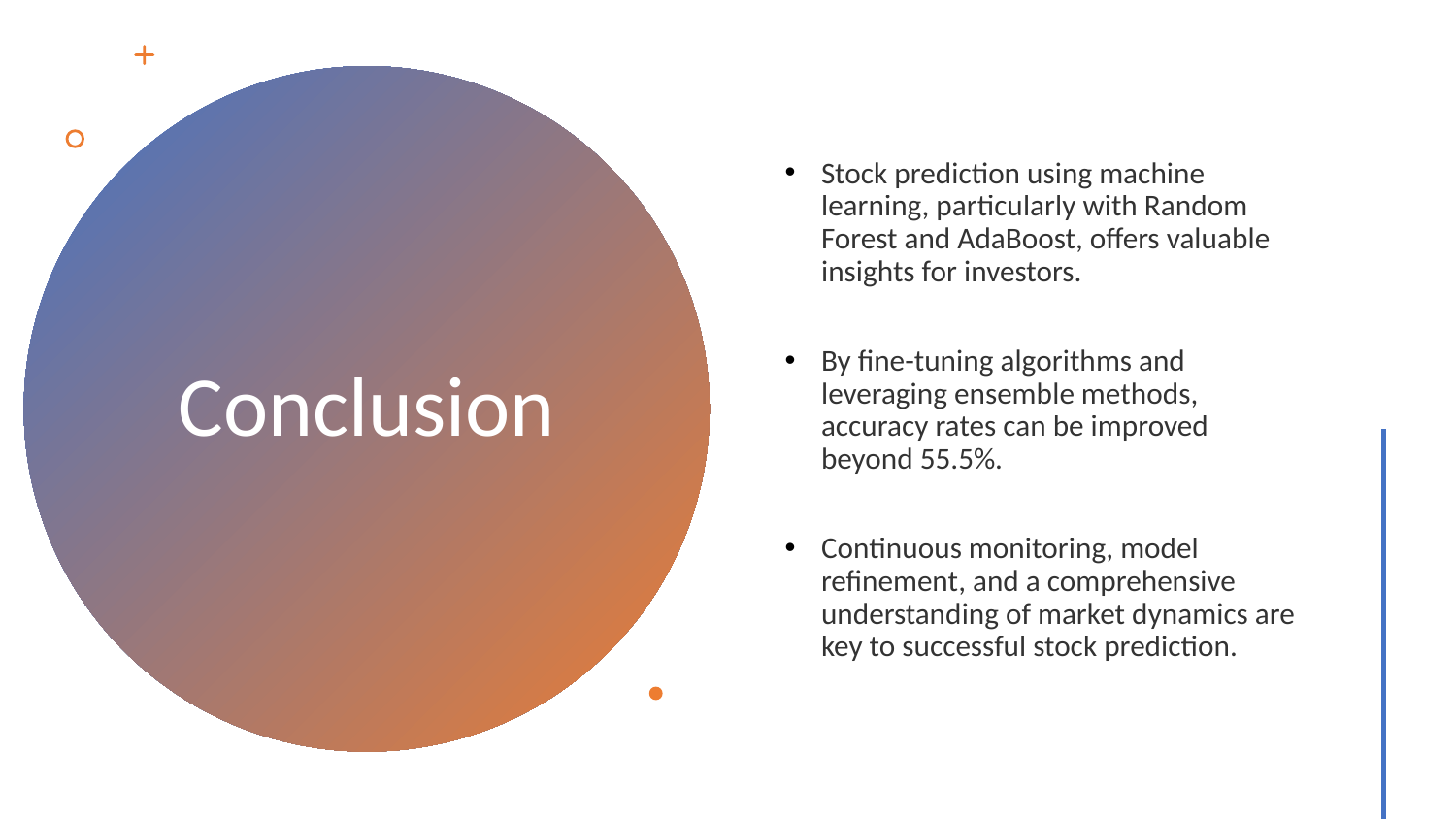

Stock prediction using machine learning, particularly with Random Forest and AdaBoost, offers valuable insights for investors.

By fine-tuning algorithms and leveraging ensemble methods, accuracy rates can be improved beyond 55.5%.

Continuous monitoring, model refinement, and a comprehensive understanding of market dynamics are key to successful stock prediction.

Conclusion